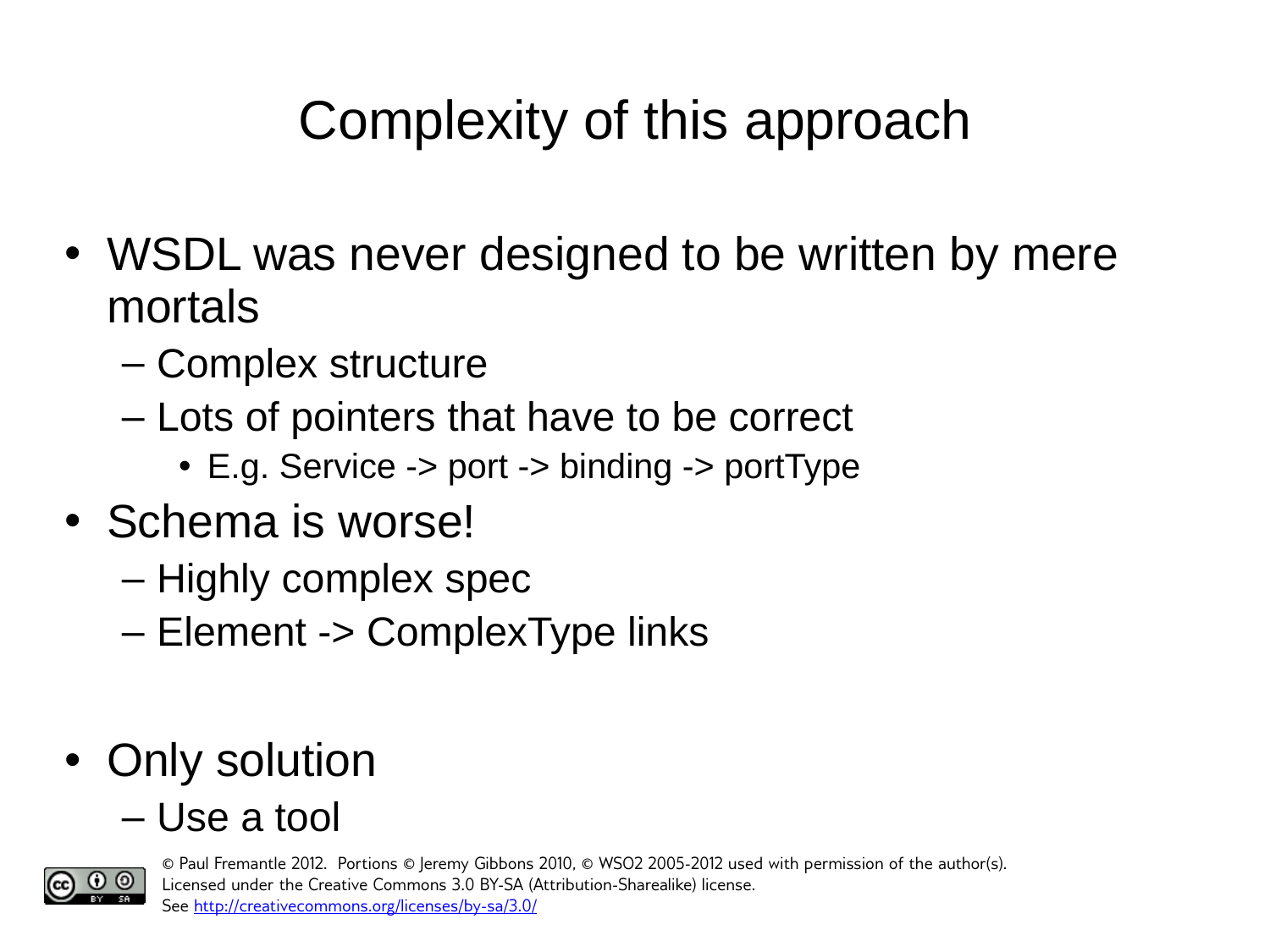

# Complexity of this approach
WSDL was never designed to be written by mere mortals
Complex structure
Lots of pointers that have to be correct
E.g. Service -> port -> binding -> portType
Schema is worse!
Highly complex spec
Element -> ComplexType links

Only solution
Use a tool